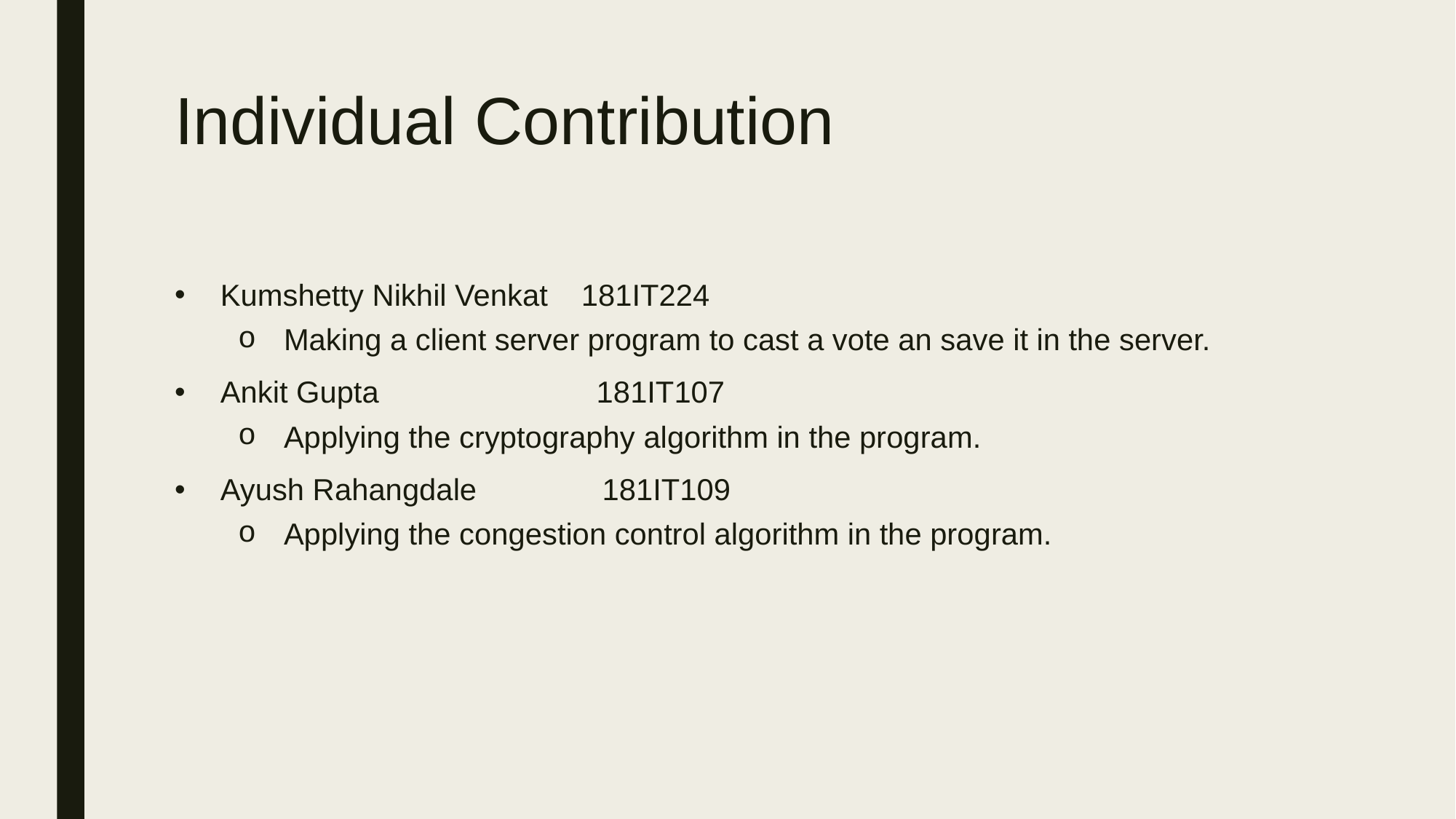

# Individual Contribution
Kumshetty Nikhil Venkat    181IT224
Making a client server program to cast a vote an save it in the server.
Ankit Gupta                          181IT107
Applying the cryptography algorithm in the program.
Ayush Rahangdale               181IT109
Applying the congestion control algorithm in the program.